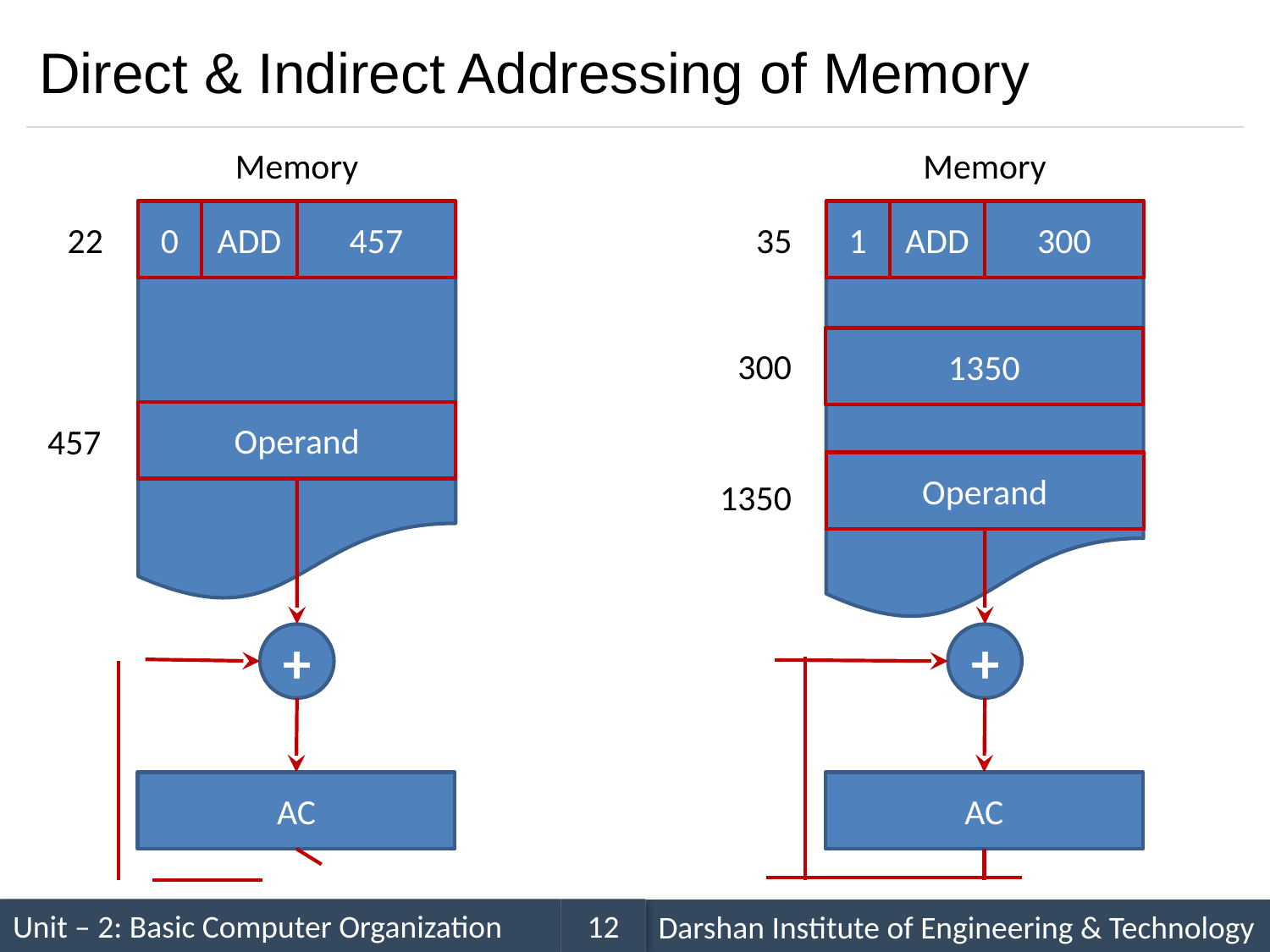

# Direct & Indirect Addressing of Memory
Memory
Memory

0
ADD
457

1
ADD
300
22
35
1350
300
Operand
457
Operand
1350
+
+
AC
AC